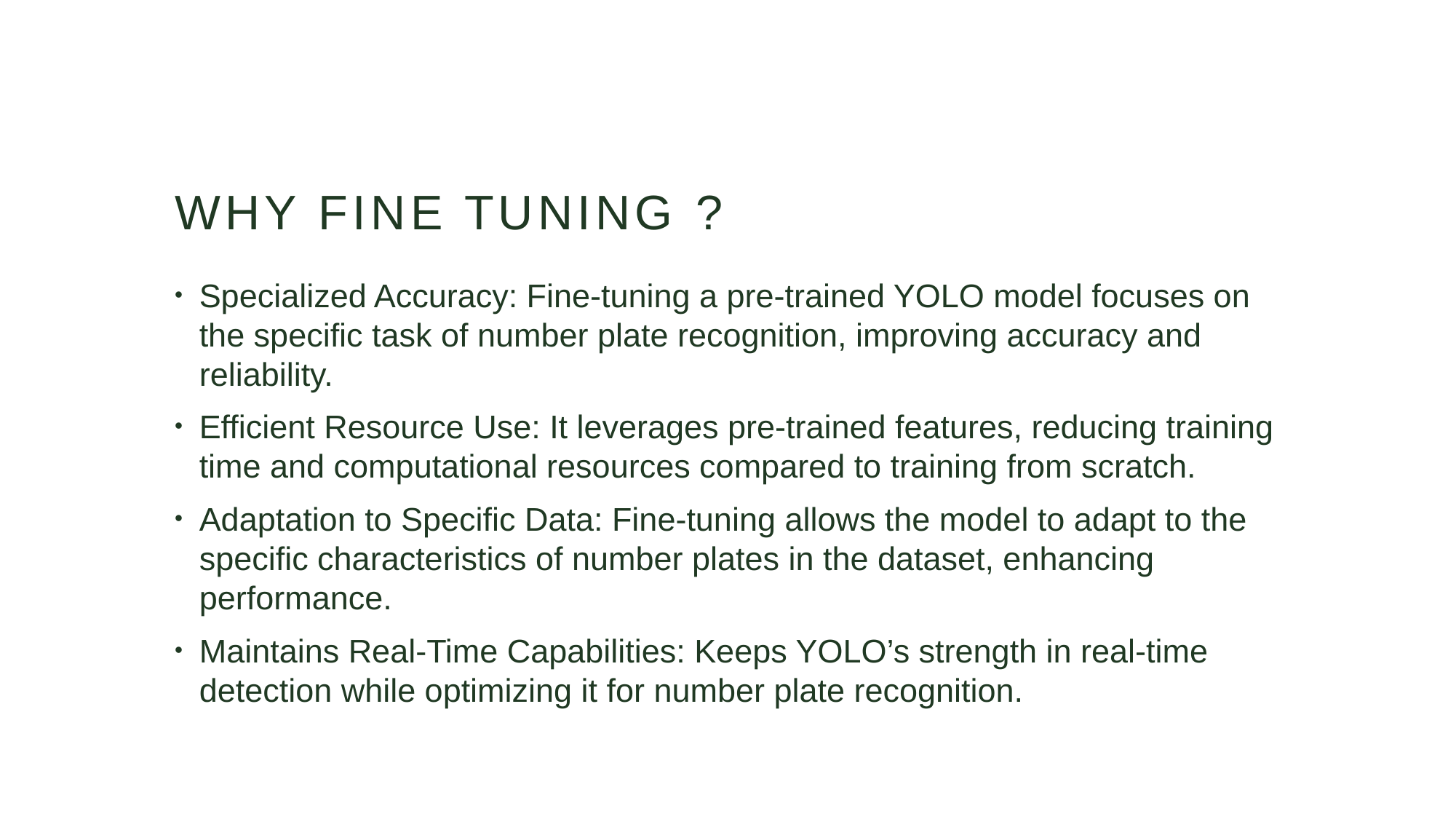

# Why fine tuning ?
Specialized Accuracy: Fine-tuning a pre-trained YOLO model focuses on the specific task of number plate recognition, improving accuracy and reliability.
Efficient Resource Use: It leverages pre-trained features, reducing training time and computational resources compared to training from scratch.
Adaptation to Specific Data: Fine-tuning allows the model to adapt to the specific characteristics of number plates in the dataset, enhancing performance.
Maintains Real-Time Capabilities: Keeps YOLO’s strength in real-time detection while optimizing it for number plate recognition.